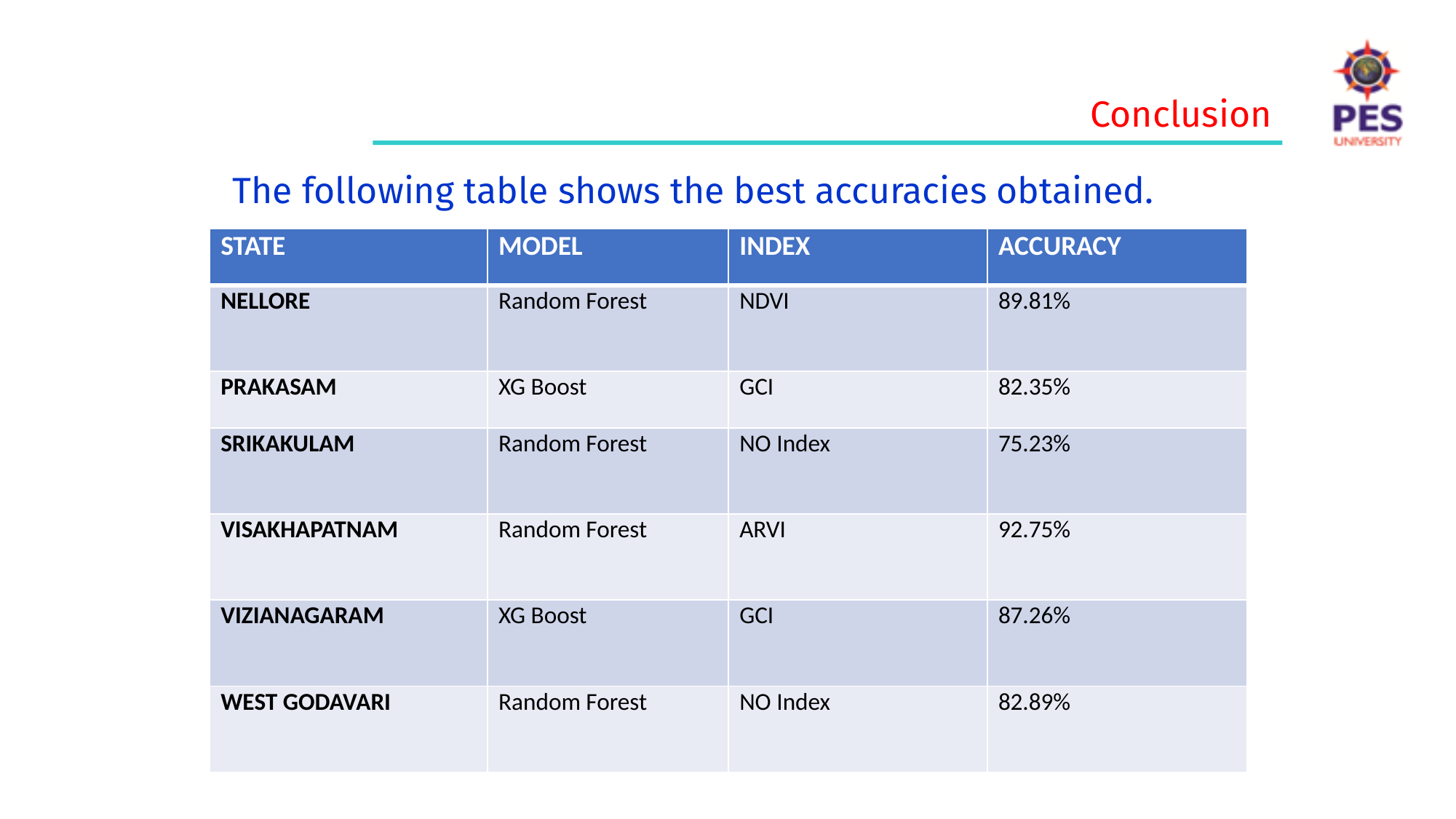

Conclusion

The following table shows the best accuracies obtained.
| STATE | MODEL | INDEX | ACCURACY |
| --- | --- | --- | --- |
| NELLORE | Random Forest | NDVI | 89.81% |
| PRAKASAM | XG Boost | GCI | 82.35% |
| SRIKAKULAM | Random Forest | NO Index | 75.23% |
| VISAKHAPATNAM | Random Forest | ARVI | 92.75% |
| VIZIANAGARAM | XG Boost | GCI | 87.26% |
| WEST GODAVARI | Random Forest | NO Index | 82.89% |